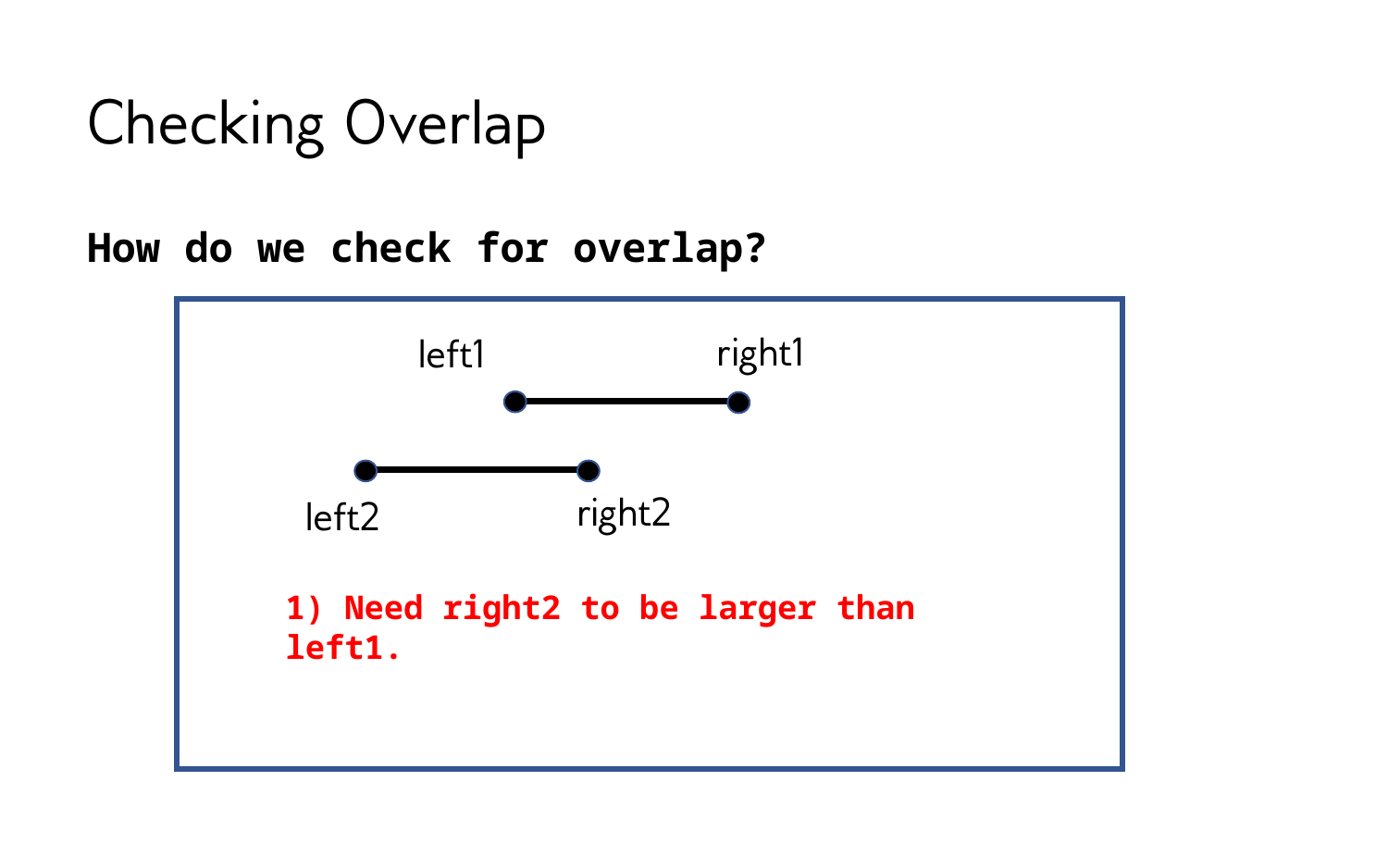

# Checking Overlap

How do we check for overlap?

right1
left1

right2
left2
1) Need right2 to be larger than left1.